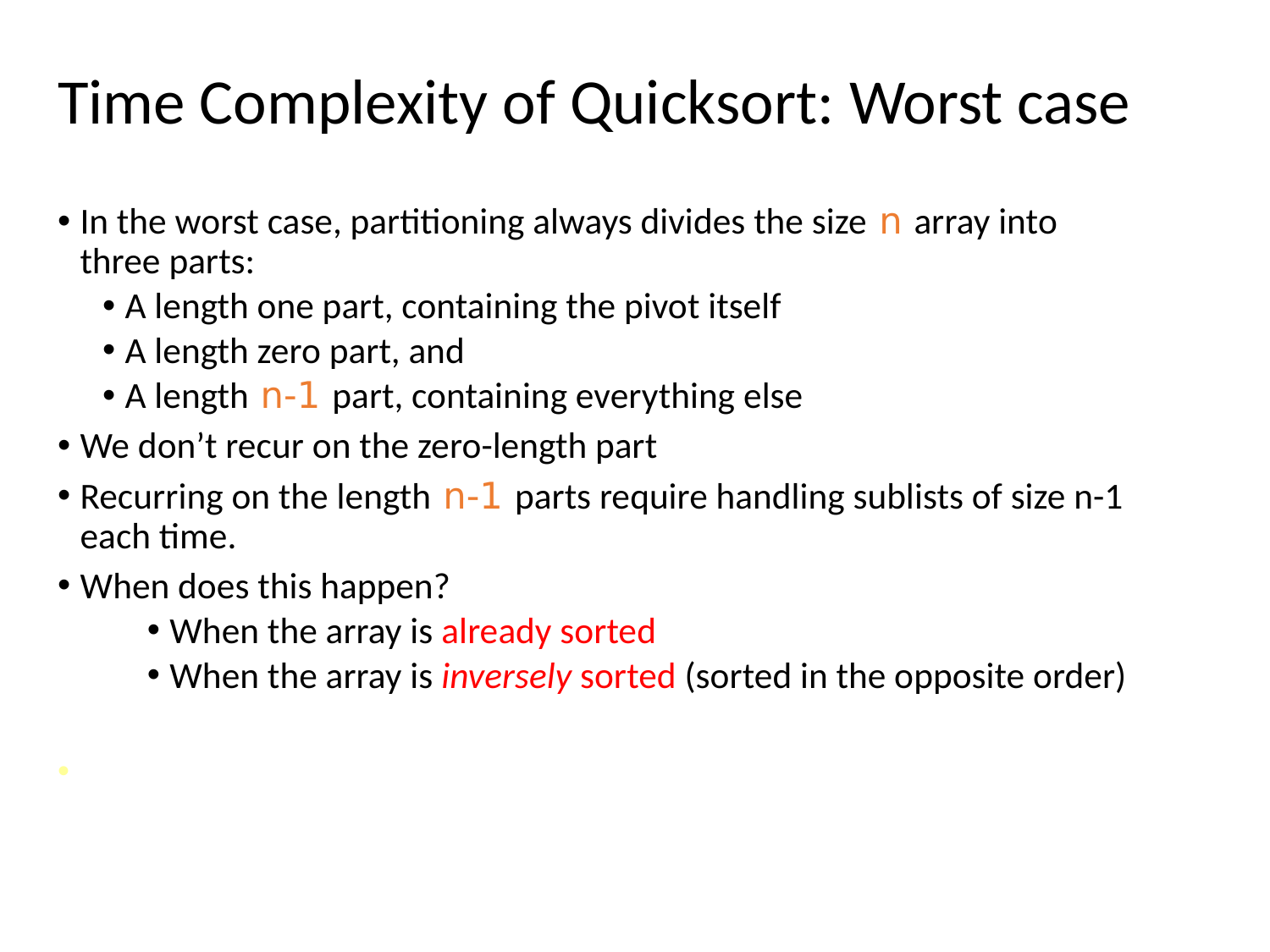

# Time Complexity of Quicksort: Worst case
In the worst case, partitioning always divides the size n array into  three parts:
A length one part, containing the pivot itself
A length zero part, and
A length n-1 part, containing everything else
We don’t recur on the zero-length part
Recurring on the length n-1 parts require handling sublists of size n-1 each time.
When does this happen?
When the array is already sorted
When the array is inversely sorted (sorted in the opposite order)